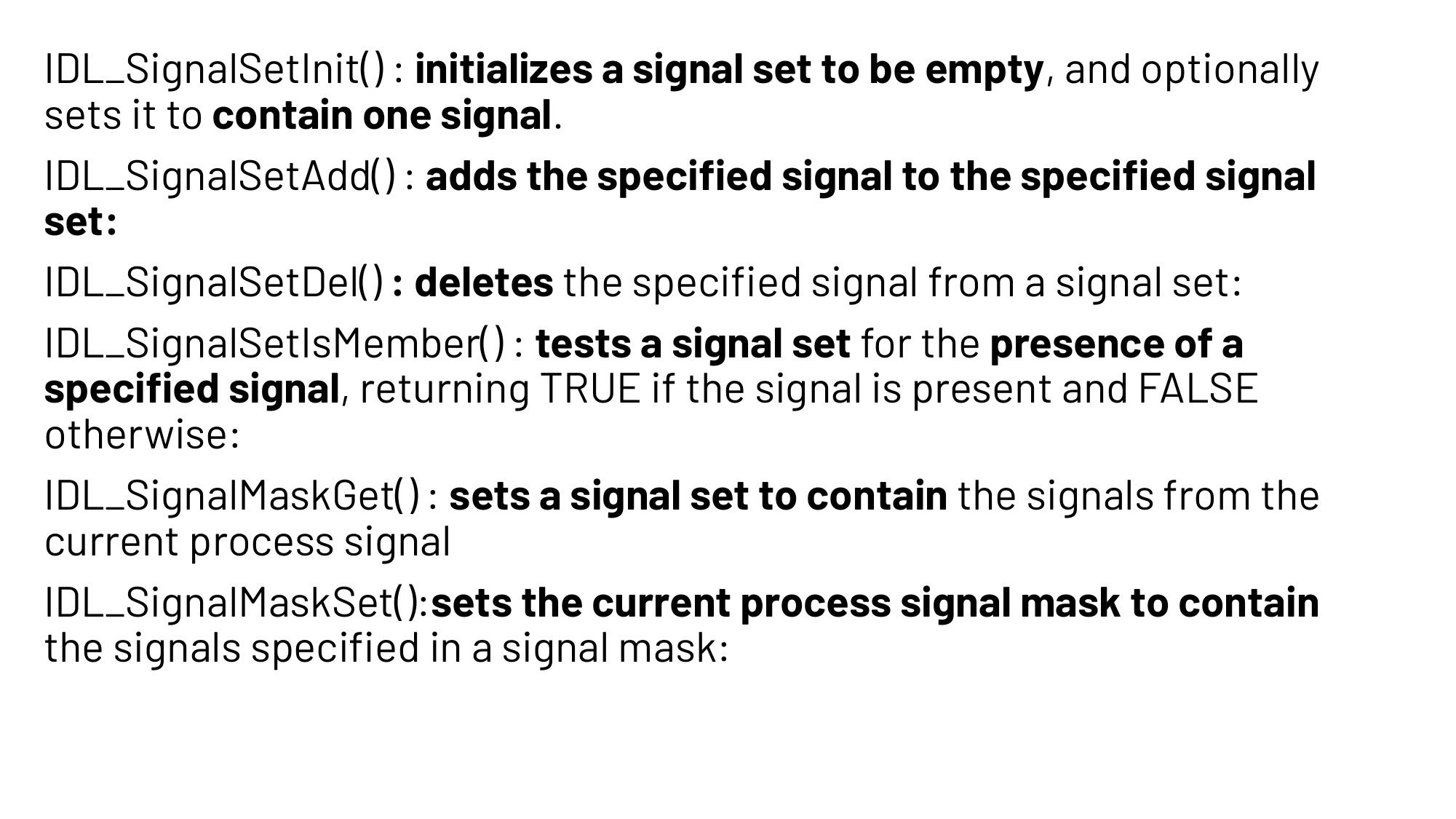

IDL_SignalSetInit() : initializes a signal set to be empty, and optionally sets it to contain one signal.
IDL_SignalSetAdd() : adds the specified signal to the specified signal set:
IDL_SignalSetDel() : deletes the specified signal from a signal set:
IDL_SignalSetIsMember() : tests a signal set for the presence of a specified signal, returning TRUE if the signal is present and FALSE otherwise:
IDL_SignalMaskGet() : sets a signal set to contain the signals from the current process signal
IDL_SignalMaskSet():sets the current process signal mask to contain the signals specified in a signal mask: